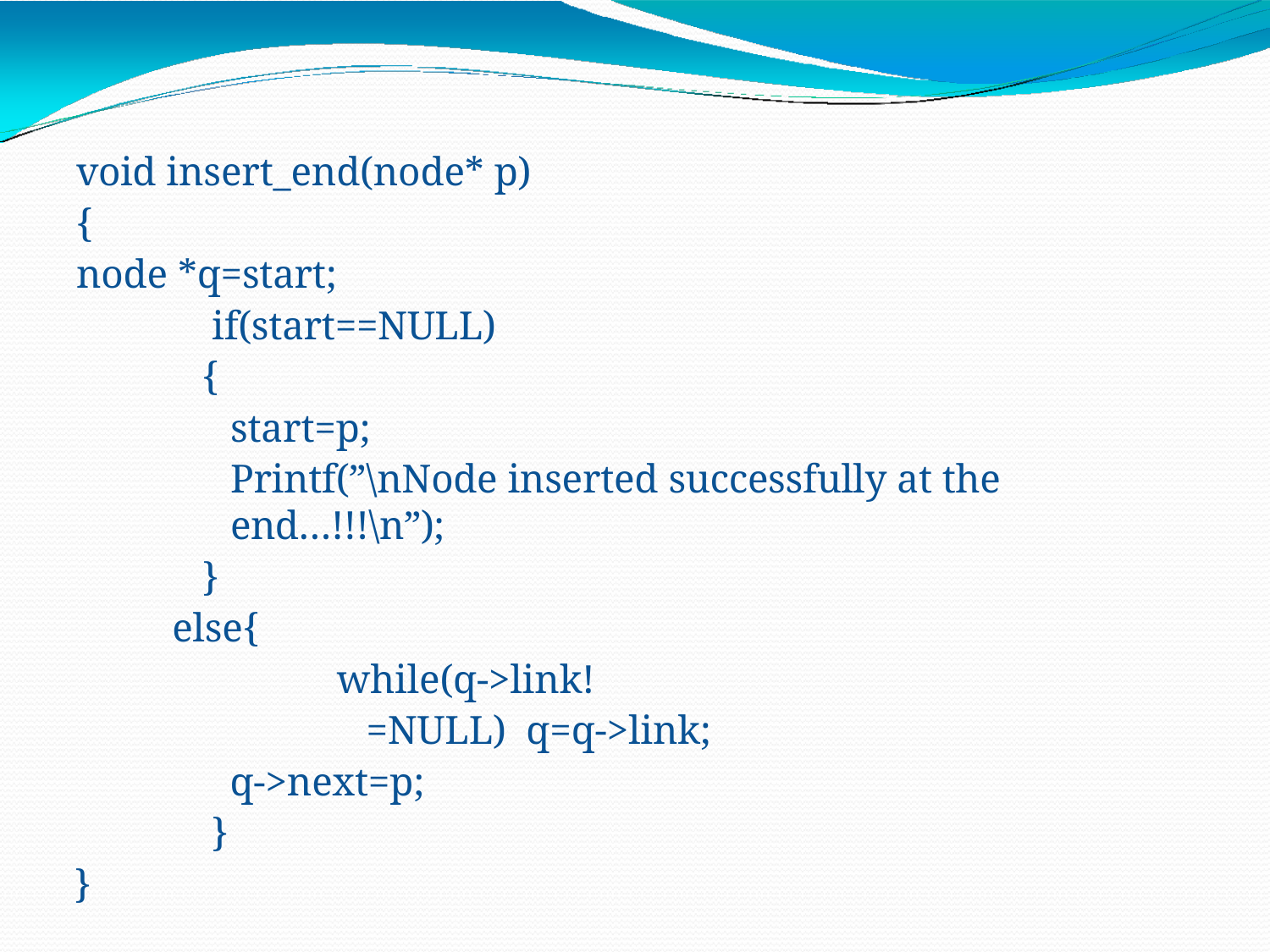

void insert_end(node* p)
{
node *q=start;
if(start==NULL)
{
start=p;
Printf(”\nNode inserted successfully at the end…!!!\n”);
}
else{
while(q->link!=NULL)  q=q->link;
q->next=p;
}
}